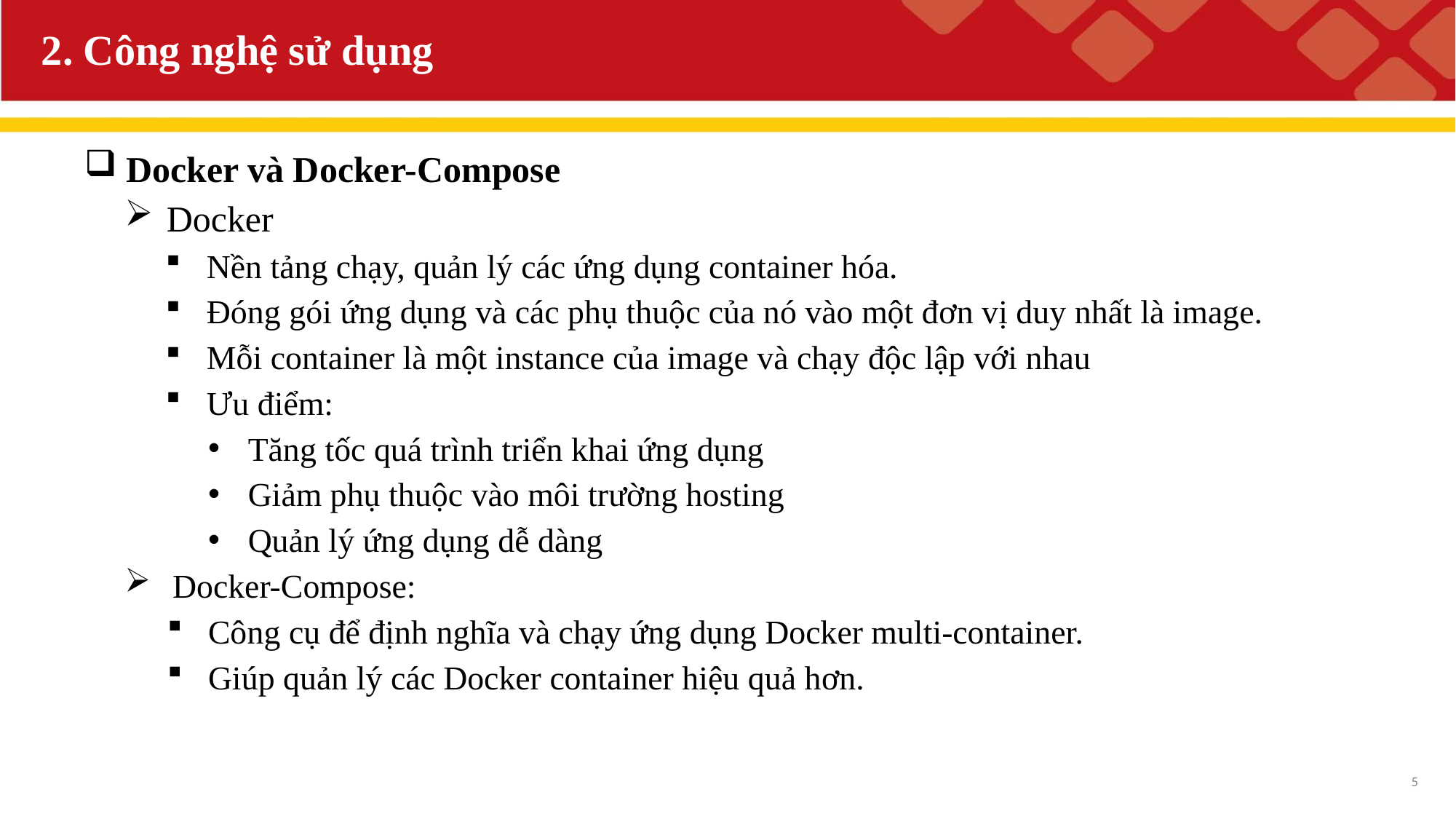

# 2. Công nghệ sử dụng
 Docker và Docker-Compose
Docker
Nền tảng chạy, quản lý các ứng dụng container hóa.
Đóng gói ứng dụng và các phụ thuộc của nó vào một đơn vị duy nhất là image.
Mỗi container là một instance của image và chạy độc lập với nhau
Ưu điểm:
Tăng tốc quá trình triển khai ứng dụng
Giảm phụ thuộc vào môi trường hosting
Quản lý ứng dụng dễ dàng
Docker-Compose:
Công cụ để định nghĩa và chạy ứng dụng Docker multi-container.
Giúp quản lý các Docker container hiệu quả hơn.

5